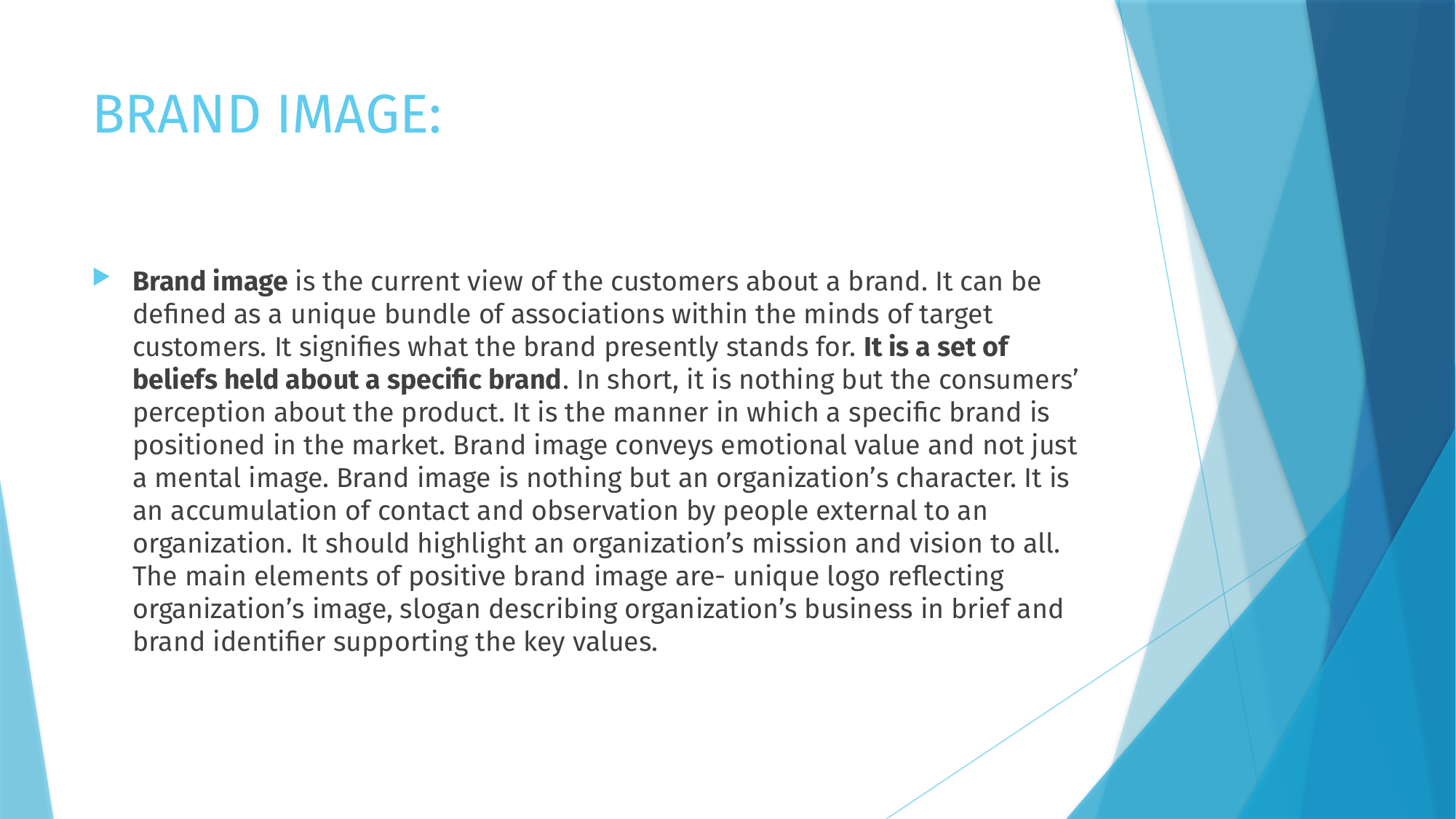

# BRAND IMAGE:
Brand image is the current view of the customers about a brand. It can be defined as a unique bundle of associations within the minds of target customers. It signifies what the brand presently stands for. It is a set of beliefs held about a specific brand. In short, it is nothing but the consumers’ perception about the product. It is the manner in which a specific brand is positioned in the market. Brand image conveys emotional value and not just a mental image. Brand image is nothing but an organization’s character. It is an accumulation of contact and observation by people external to an organization. It should highlight an organization’s mission and vision to all. The main elements of positive brand image are- unique logo reflecting organization’s image, slogan describing organization’s business in brief and brand identifier supporting the key values.